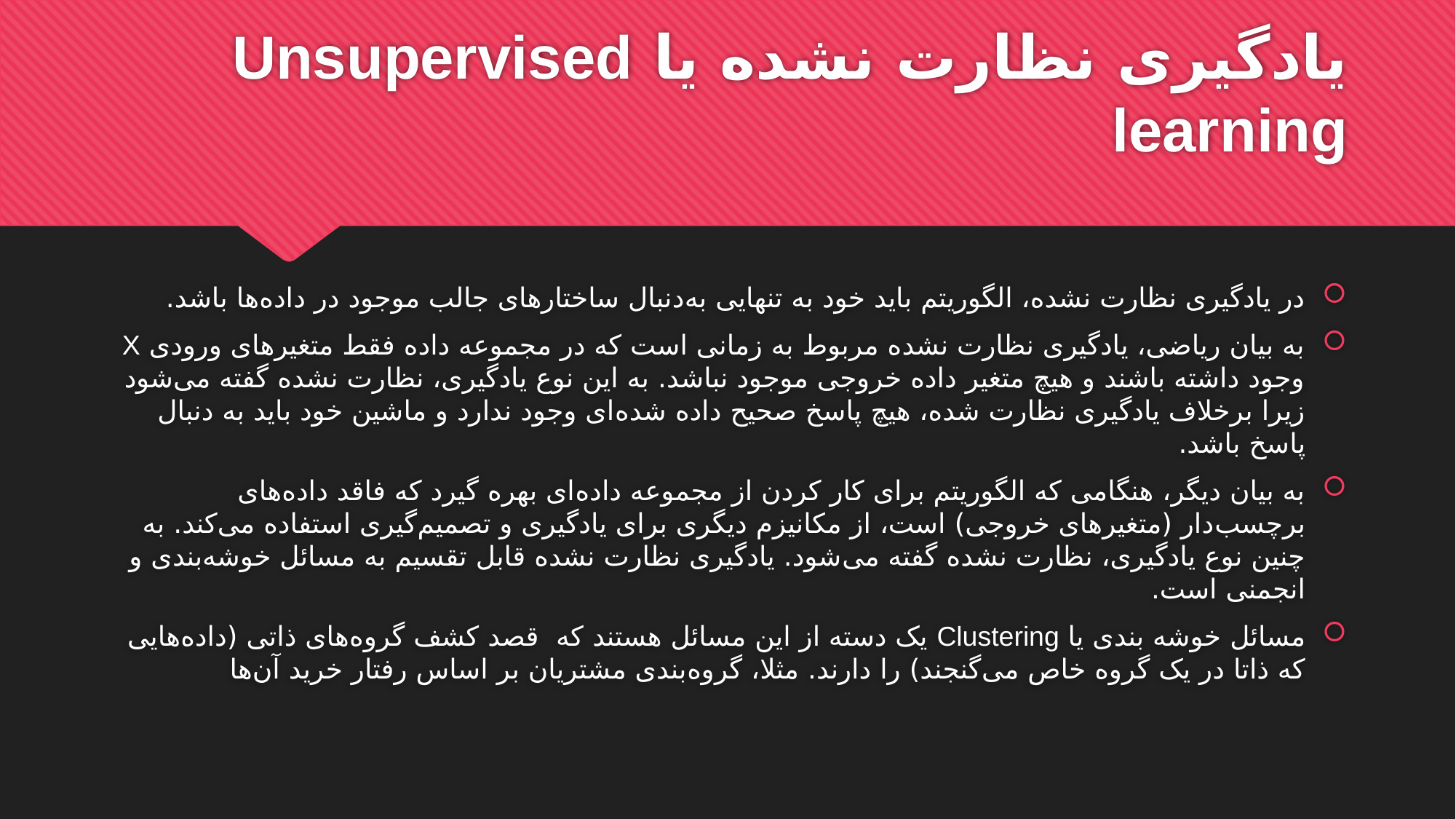

# یادگیری نظارت نشده یا Unsupervised learning
در یادگیری نظارت نشده، الگوریتم باید خود به تنهایی به‌دنبال ساختارهای جالب موجود در داده‌ها باشد.
به بیان ریاضی، یادگیری نظارت نشده مربوط به زمانی است که در مجموعه داده فقط متغیرهای ورودی X وجود داشته باشند و هیچ متغیر داده خروجی موجود نباشد. به این نوع یادگیری، نظارت نشده گفته می‌شود زیرا برخلاف یادگیری نظارت شده، هیچ پاسخ صحیح داده شده‌ای وجود ندارد و ماشین خود باید به دنبال پاسخ باشد.
به بیان دیگر، هنگامی که الگوریتم برای کار کردن از مجموعه داده‌ای بهره گیرد که فاقد داده‌های برچسب‌دار (متغیرهای خروجی) است، از مکانیزم دیگری برای یادگیری و تصمیم‌گیری استفاده می‌کند. به چنین نوع یادگیری، نظارت نشده گفته می‌شود. یادگیری نظارت نشده قابل تقسیم به مسائل خوشه‌بندی و انجمنی است.
مسائل خوشه بندی یا Clustering یک دسته از این مسائل هستند که  قصد کشف گروه‌های ذاتی (داده‌هایی که ذاتا در یک گروه خاص می‌گنجند) را دارند. مثلا، گروه‌بندی مشتریان بر اساس رفتار خرید آن‌ها